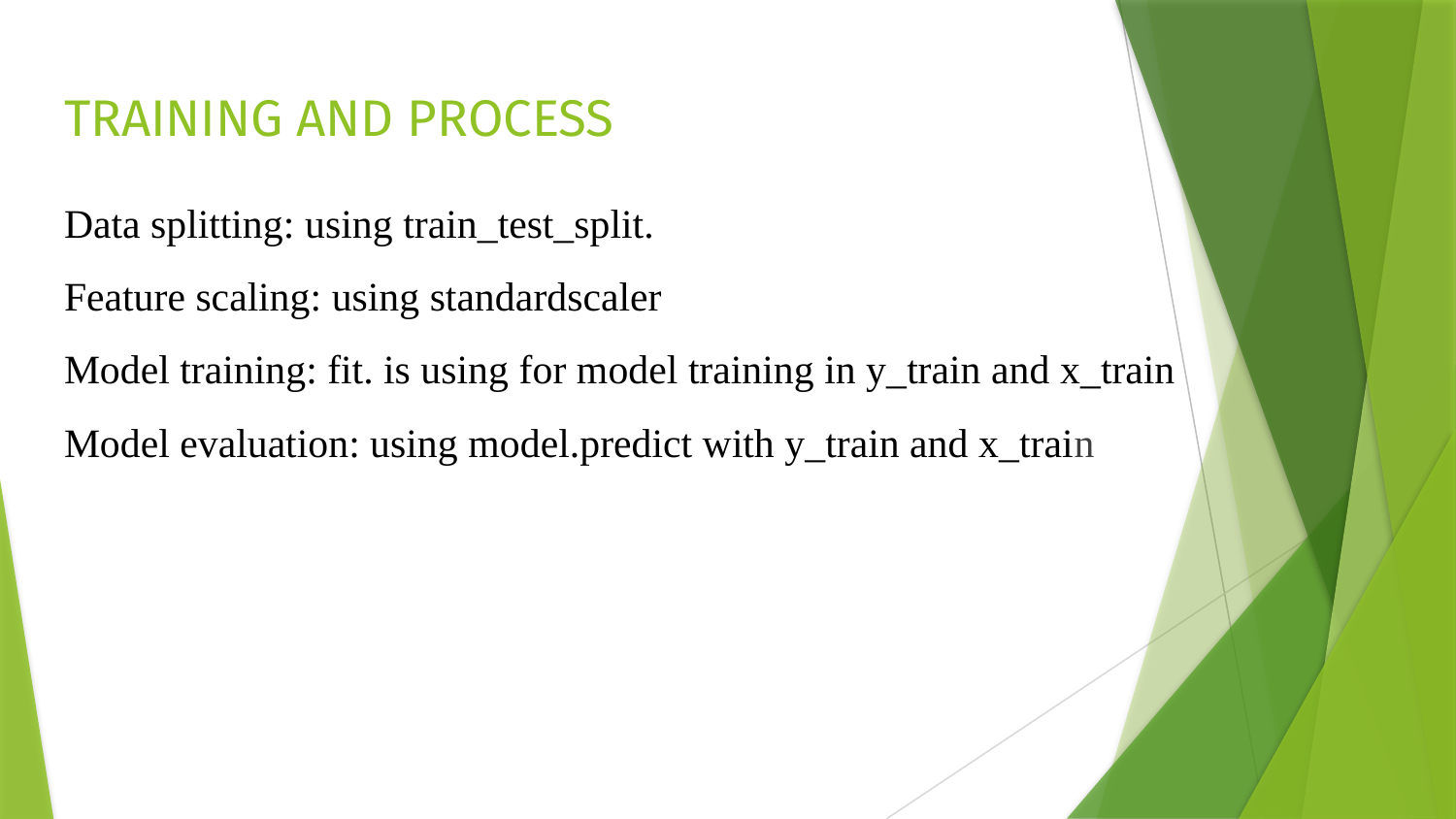

# TRAINING AND PROCESS
Data splitting: using train_test_split.
Feature scaling: using standardscaler
Model training: fit. is using for model training in y_train and x_train
Model evaluation: using model.predict with y_train and x_train